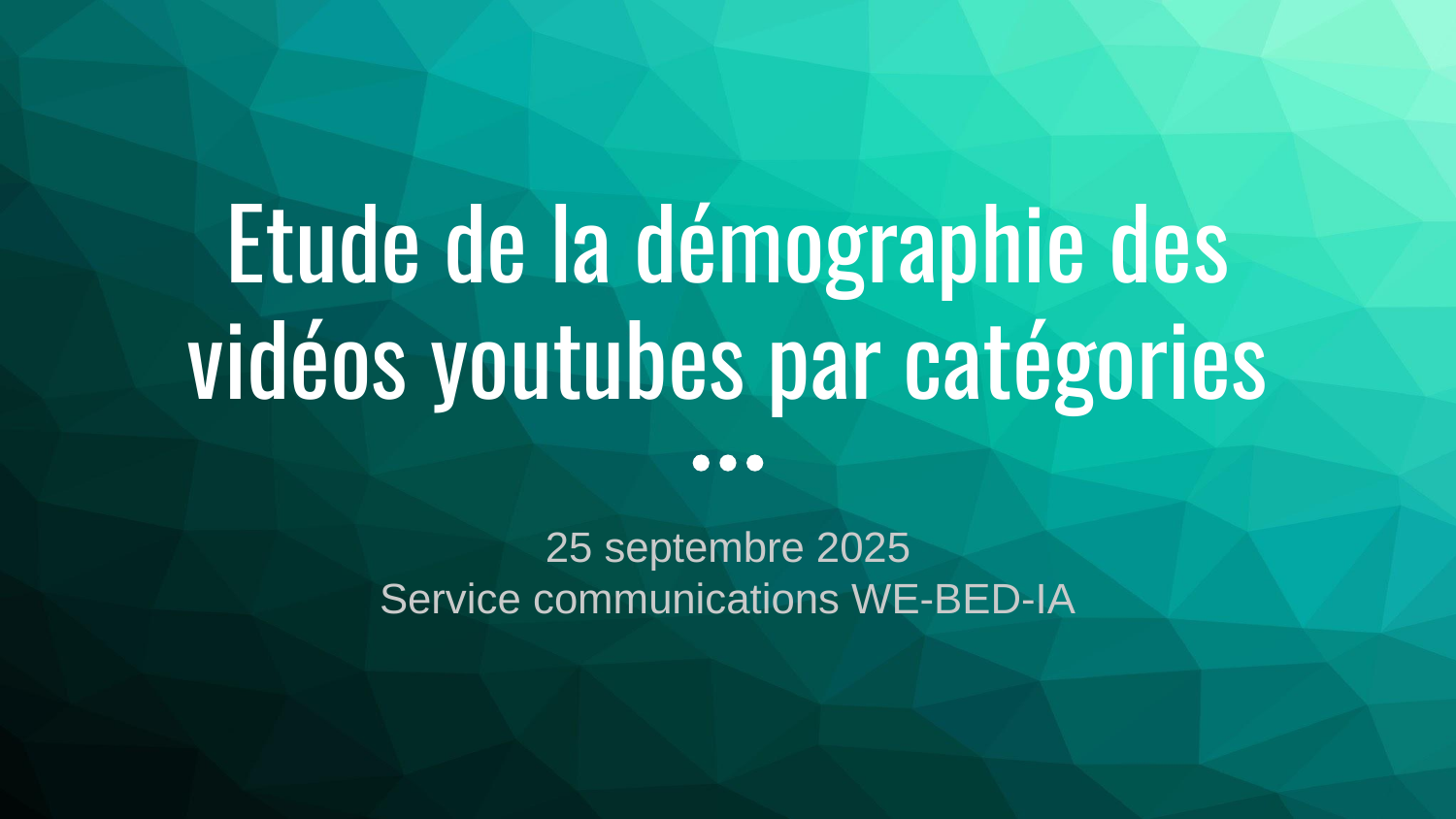

# Etude de la démographie des vidéos youtubes par catégories
25 septembre 2025
Service communications WE-BED-IA